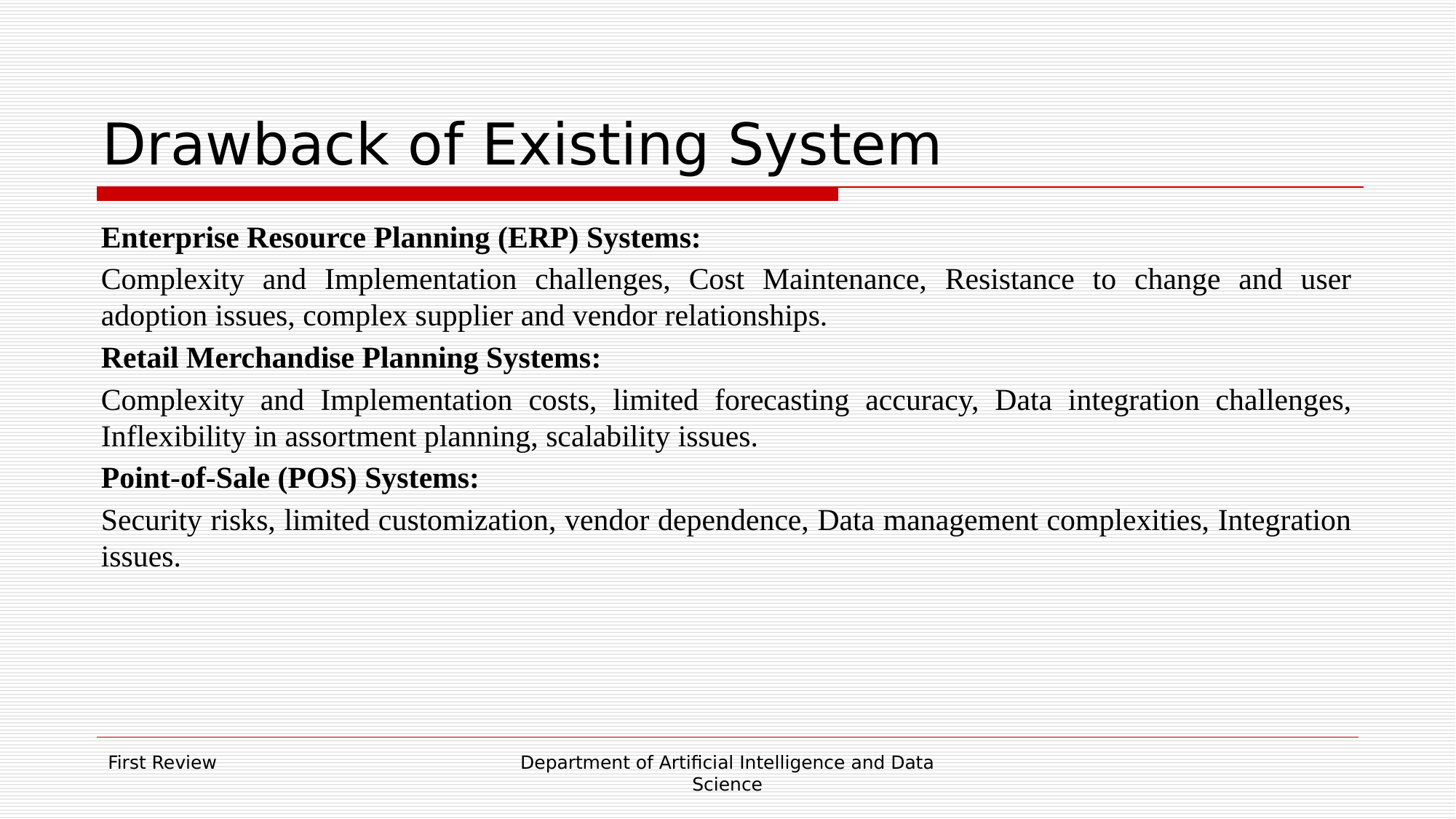

# Drawback of Existing System
Enterprise Resource Planning (ERP) Systems:
Complexity and Implementation challenges, Cost Maintenance, Resistance to change and user adoption issues, complex supplier and vendor relationships.
Retail Merchandise Planning Systems:
Complexity and Implementation costs, limited forecasting accuracy, Data integration challenges, Inflexibility in assortment planning, scalability issues.
Point-of-Sale (POS) Systems:
Security risks, limited customization, vendor dependence, Data management complexities, Integration issues.

First Review
Department of Artificial Intelligence and Data Science
9